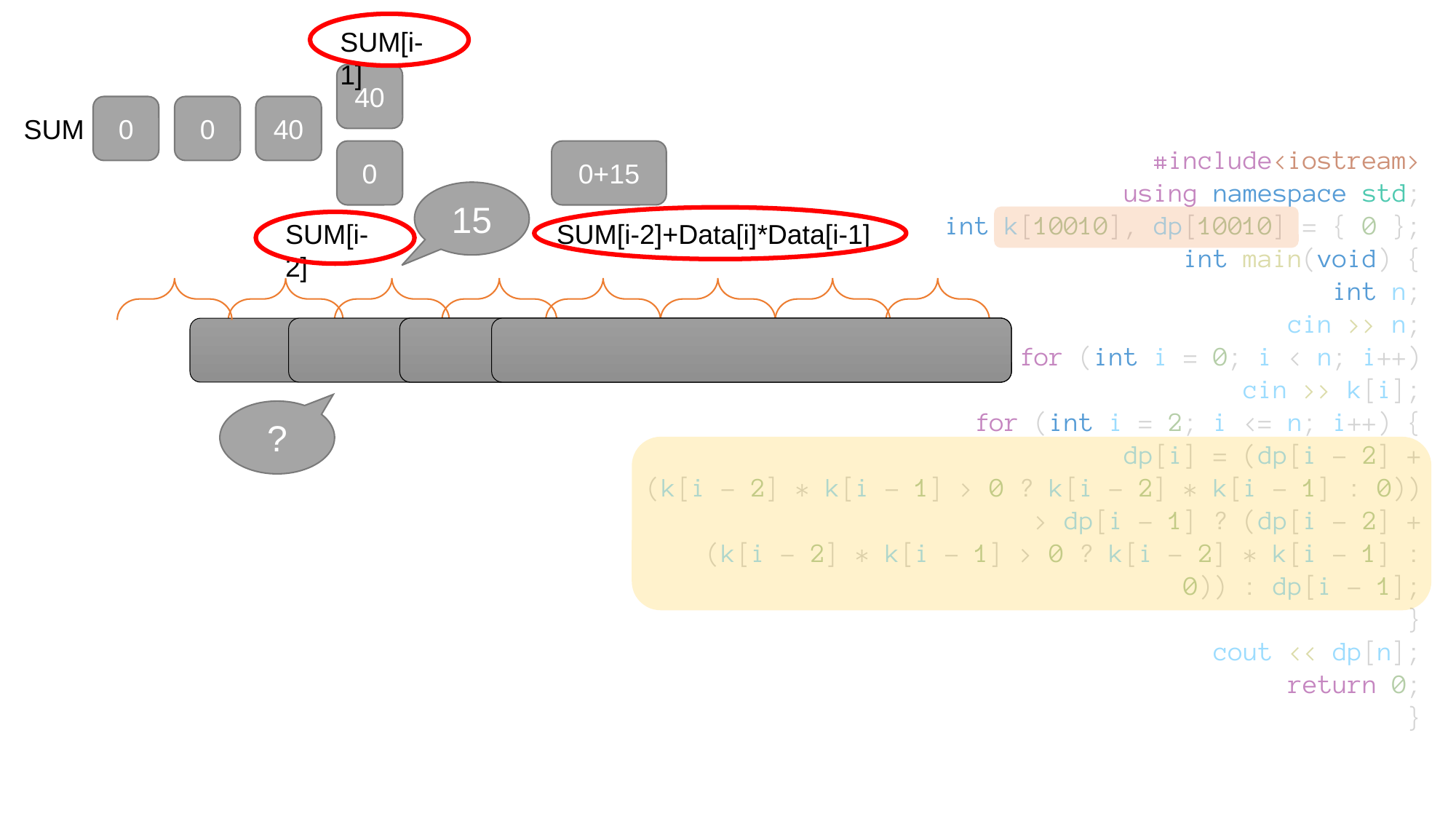

SUM[i-1]
40
0
0
40
SUM
	#include<iostream>
	using namespace std;
int k[10010], dp[10010] = { 0 };
int main(void) {
    int n;
    cin >> n;
    for (int i = 0; i < n; i++)
        cin >> k[i];
    for (int i = 2; i <= n; i++) {
        dp[i] = (dp[i - 2] +
            (k[i - 2] * k[i - 1] > 0 ? k[i - 2] * k[i - 1] : 0))
            > dp[i - 1] ? (dp[i - 2] +
                (k[i - 2] * k[i - 1] > 0 ? k[i - 2] * k[i - 1] : 0)) : dp[i - 1];
    }
    cout << dp[n];
    return 0;
}
0+15
0
15

SUM[i-2]
SUM[i-2]+Data[i]*Data[i-1]

-8	-5	-3	-2	3	-5	-3	2
?